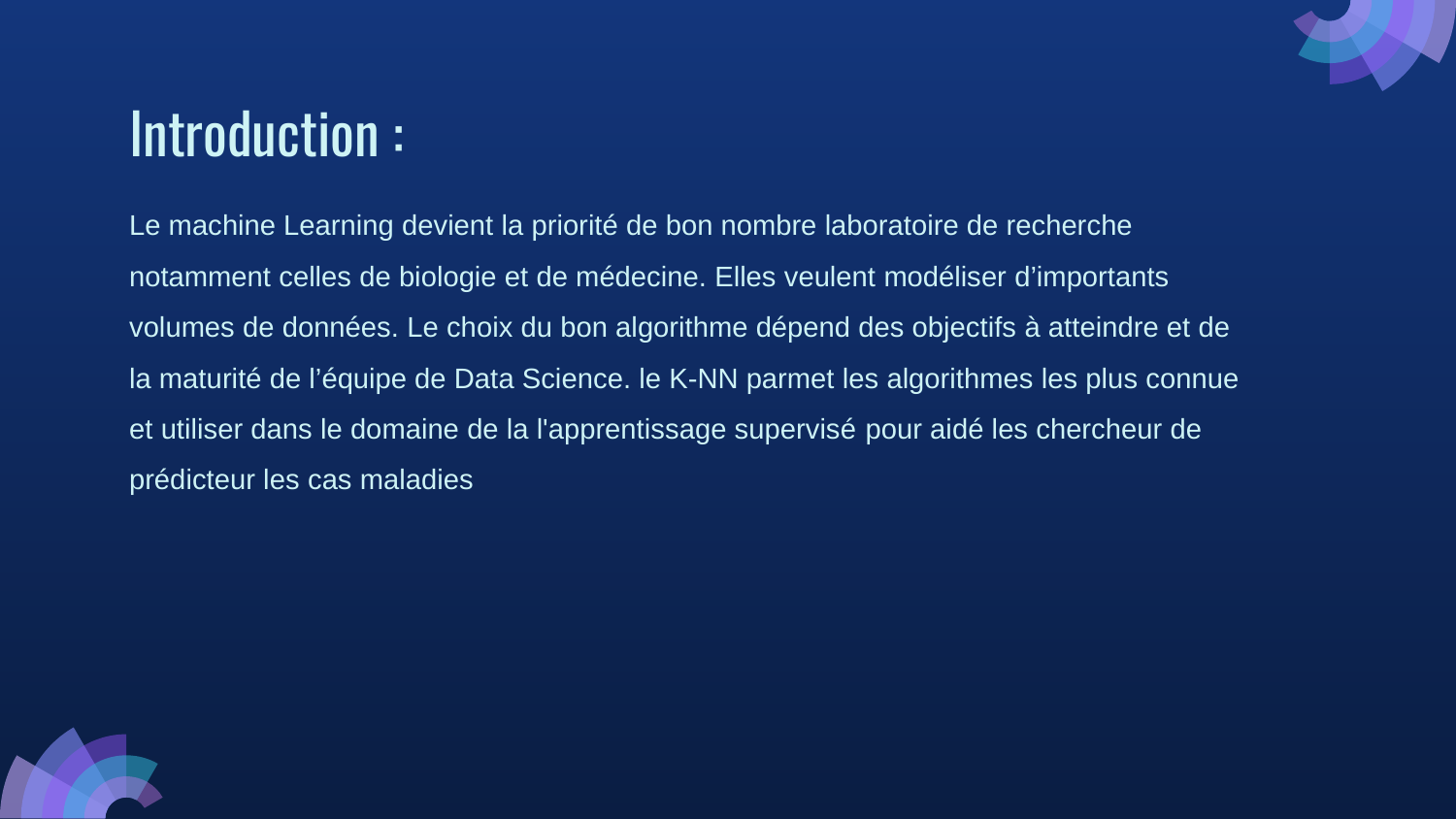

# Introduction :

Le machine Learning devient la priorité de bon nombre laboratoire de recherche notamment celles de biologie et de médecine. Elles veulent modéliser d’importants volumes de données. Le choix du bon algorithme dépend des objectifs à atteindre et de la maturité de l’équipe de Data Science. le K-NN parmet les algorithmes les plus connue et utiliser dans le domaine de la l'apprentissage supervisé pour aidé les chercheur de prédicteur les cas maladies